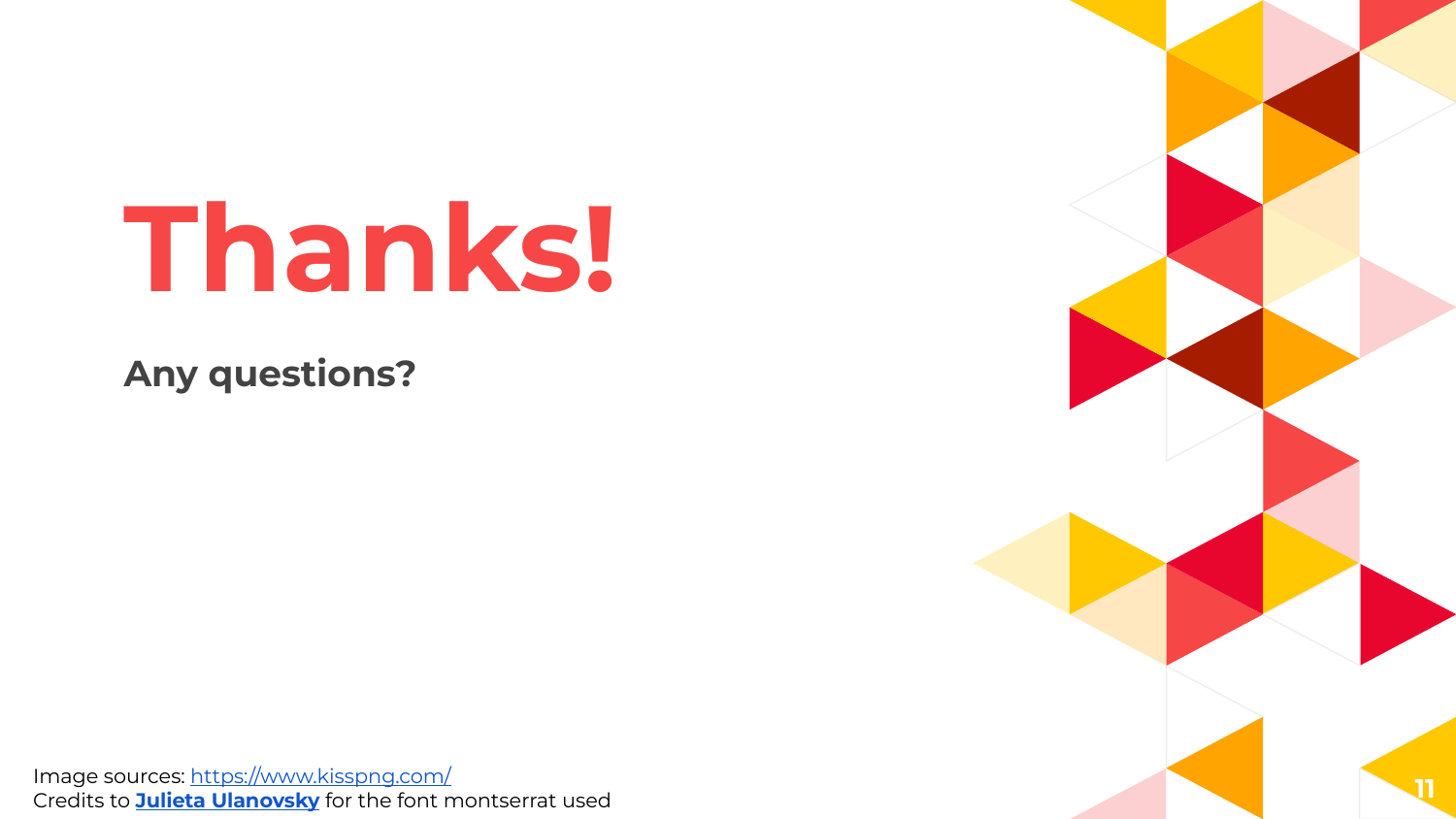

Thanks!
Any questions?
Image sources: https://www.kisspng.com/
Credits to Julieta Ulanovsky for the font montserrat used

11